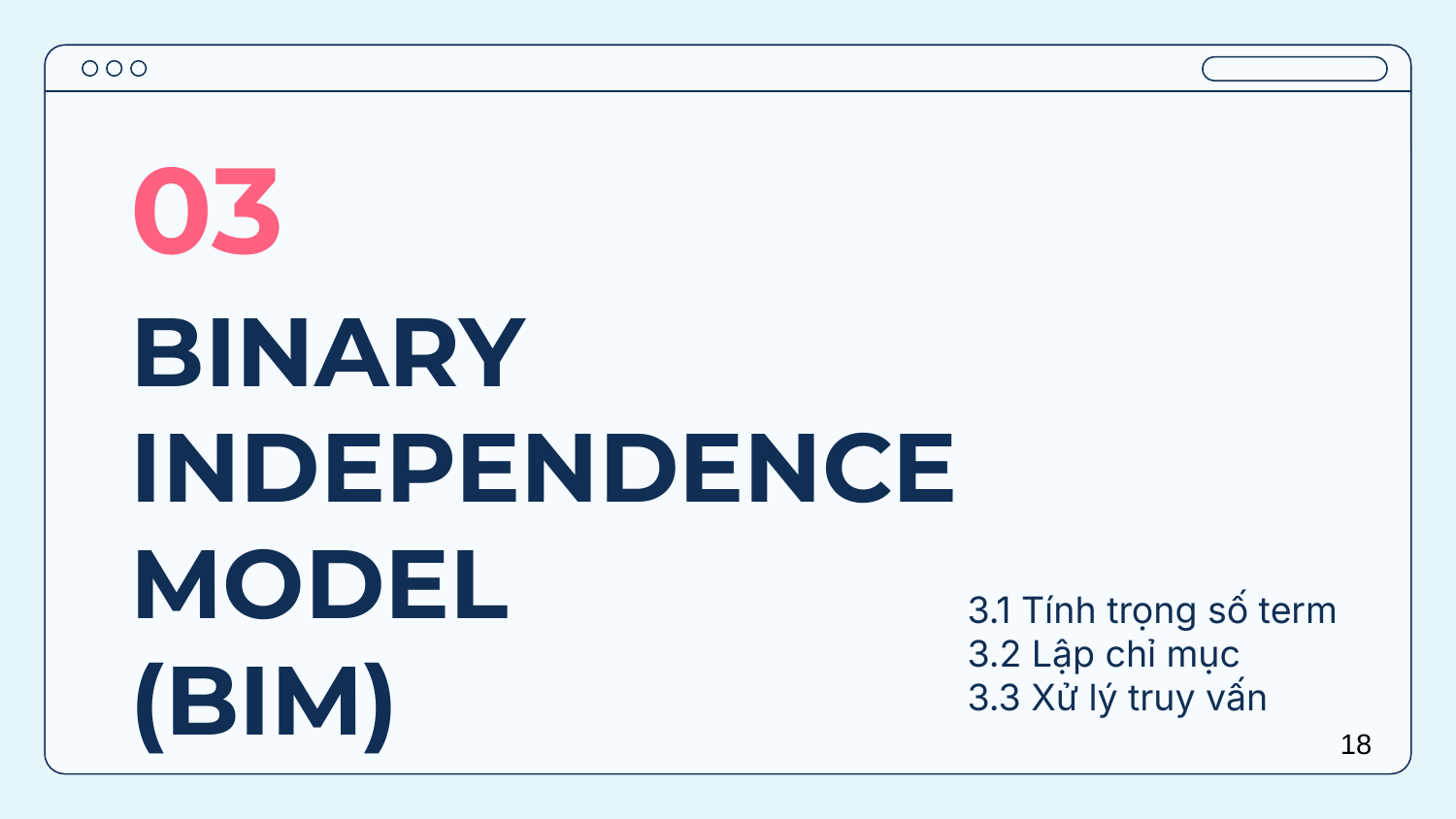

03
# BINARY INDEPENDENCE MODEL (BIM)
3.1 Tính trọng số term
3.2 Lập chỉ mục
3.3 Xử lý truy vấn

18